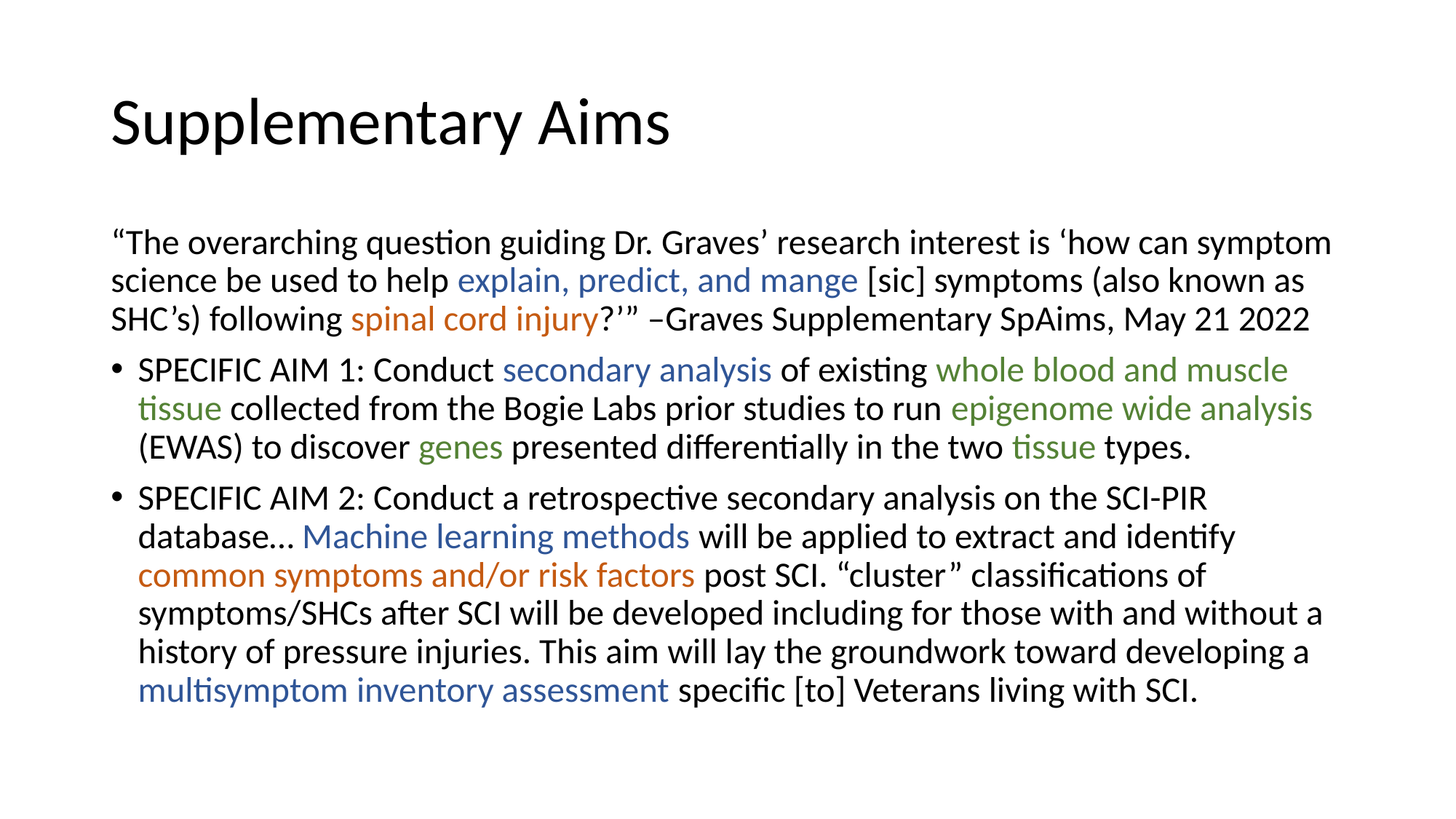

# Supplementary Aims
“The overarching question guiding Dr. Graves’ research interest is ‘how can symptom science be used to help explain, predict, and mange [sic] symptoms (also known as SHC’s) following spinal cord injury?’” –Graves Supplementary SpAims, May 21 2022
SPECIFIC AIM 1: Conduct secondary analysis of existing whole blood and muscle tissue collected from the Bogie Labs prior studies to run epigenome wide analysis (EWAS) to discover genes presented differentially in the two tissue types.
SPECIFIC AIM 2: Conduct a retrospective secondary analysis on the SCI-PIR database… Machine learning methods will be applied to extract and identify common symptoms and/or risk factors post SCI. “cluster” classifications of symptoms/SHCs after SCI will be developed including for those with and without a history of pressure injuries. This aim will lay the groundwork toward developing a multisymptom inventory assessment specific [to] Veterans living with SCI.